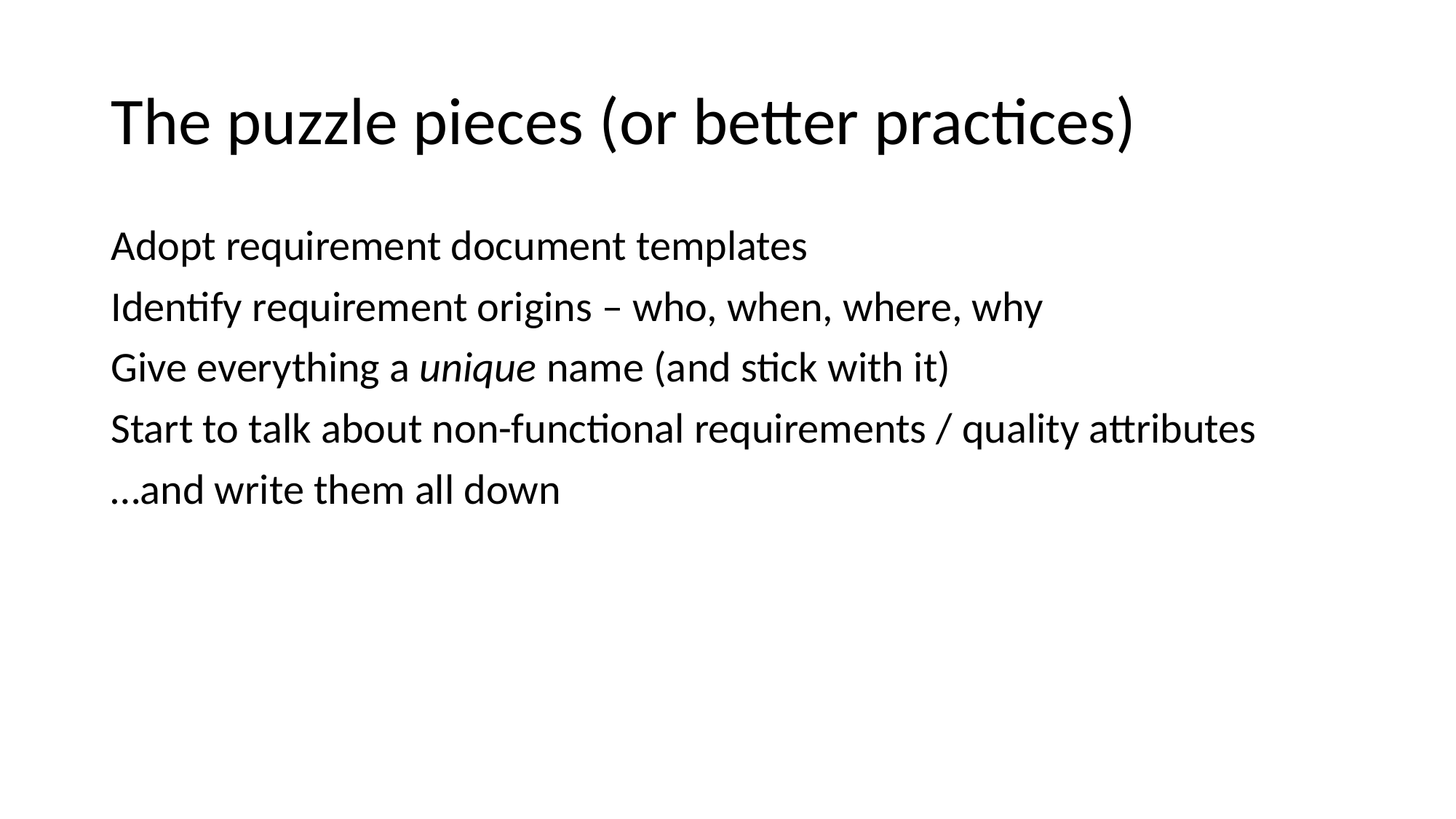

# The puzzle pieces (or better practices)
Adopt requirement document templates
Identify requirement origins – who, when, where, why
Give everything a unique name (and stick with it)
Start to talk about non-functional requirements / quality attributes
…and write them all down